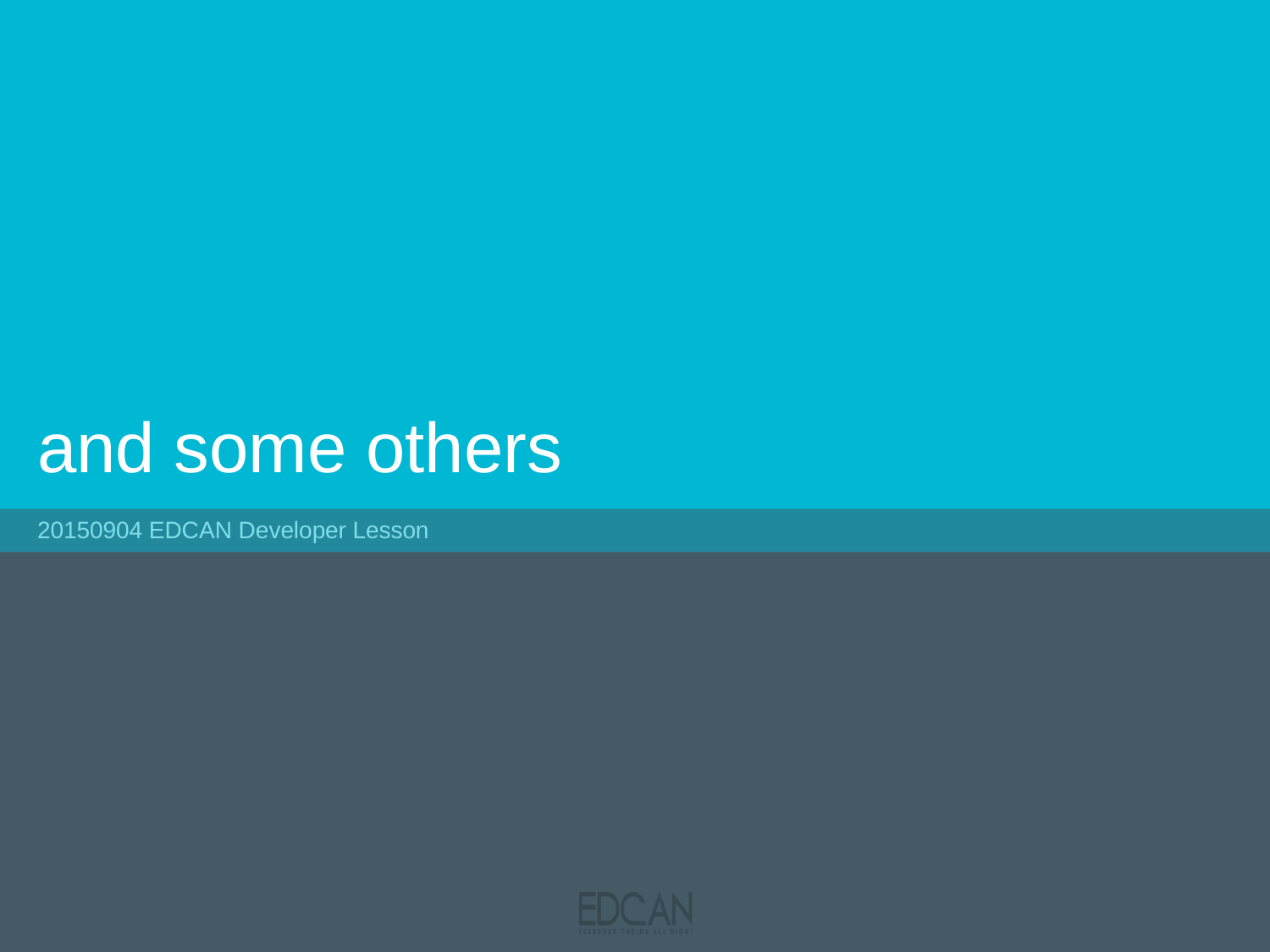

and some others

20150904 EDCAN Developer Lesson